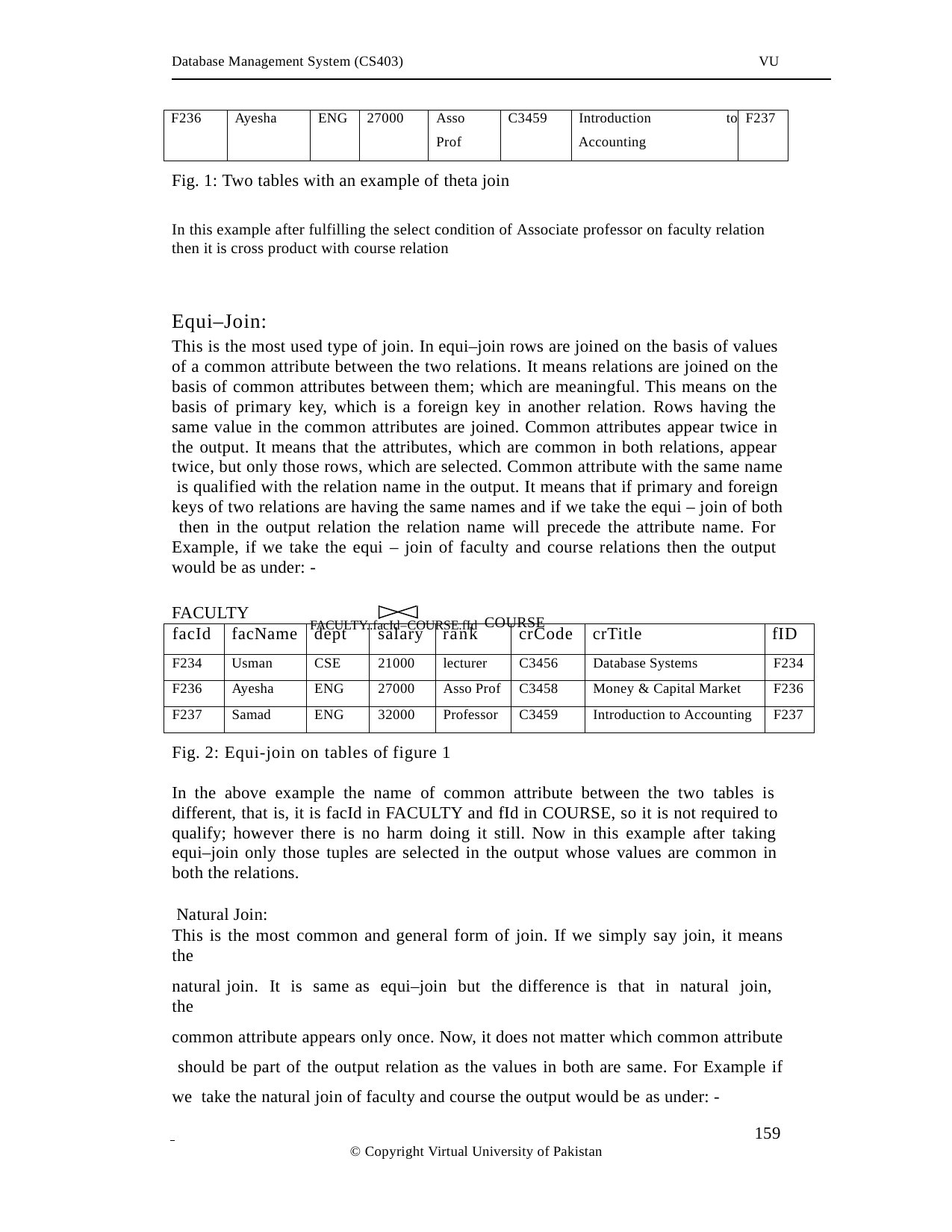

Database Management System (CS403)
VU

| F236 | Ayesha | ENG | 27000 | Asso Prof | C3459 | Introduction to Accounting | F237 |
| --- | --- | --- | --- | --- | --- | --- | --- |
Fig. 1: Two tables with an example of theta join

In this example after fulfilling the select condition of Associate professor on faculty relation  then it is cross product with course relation
Equi–Join:
This is the most used type of join. In equi–join rows are joined on the basis of values  of a common attribute between the two relations. It means relations are joined on the  basis of common attributes between them; which are meaningful. This means on the  basis of primary key, which is a foreign key in another relation. Rows having the  same value in the common attributes are joined. Common attributes appear twice in  the output. It means that the attributes, which are common in both relations, appear  twice, but only those rows, which are selected. Common attribute with the same name  is qualified with the relation name in the output. It means that if primary and foreign  keys of two relations are having the same names and if we take the equi – join of both  then in the output relation the relation name will precede the attribute name. For  Example, if we take the equi – join of faculty and course relations then the output  would be as under: -
FACULTY
FACULTY..facId=COURSE.fId  COURSE

| facId | facName | dept | salary | rank | crCode | crTitle | fID |
| --- | --- | --- | --- | --- | --- | --- | --- |
| F234 | Usman | CSE | 21000 | lecturer | C3456 | Database Systems | F234 |
| F236 | Ayesha | ENG | 27000 | Asso Prof | C3458 | Money & Capital Market | F236 |
| F237 | Samad | ENG | 32000 | Professor | C3459 | Introduction to Accounting | F237 |
Fig. 2: Equi-join on tables of figure 1

In the above example the name of common attribute between the two tables is  different, that is, it is facId in FACULTY and fId in COURSE, so it is not required to  qualify; however there is no harm doing it still. Now in this example after taking  equi–join only those tuples are selected in the output whose values are common in  both the relations.

Natural Join:
This is the most common and general form of join. If we simply say join, it means the
natural join.  It  is  same as  equi–join  but  the difference is  that  in  natural  join,   the
common attribute appears only once. Now, it does not matter which common attribute  should be part of the output relation as the values in both are same. For Example if we  take the natural join of faculty and course the output would be as under: -
 	159
© Copyright Virtual University of Pakistan